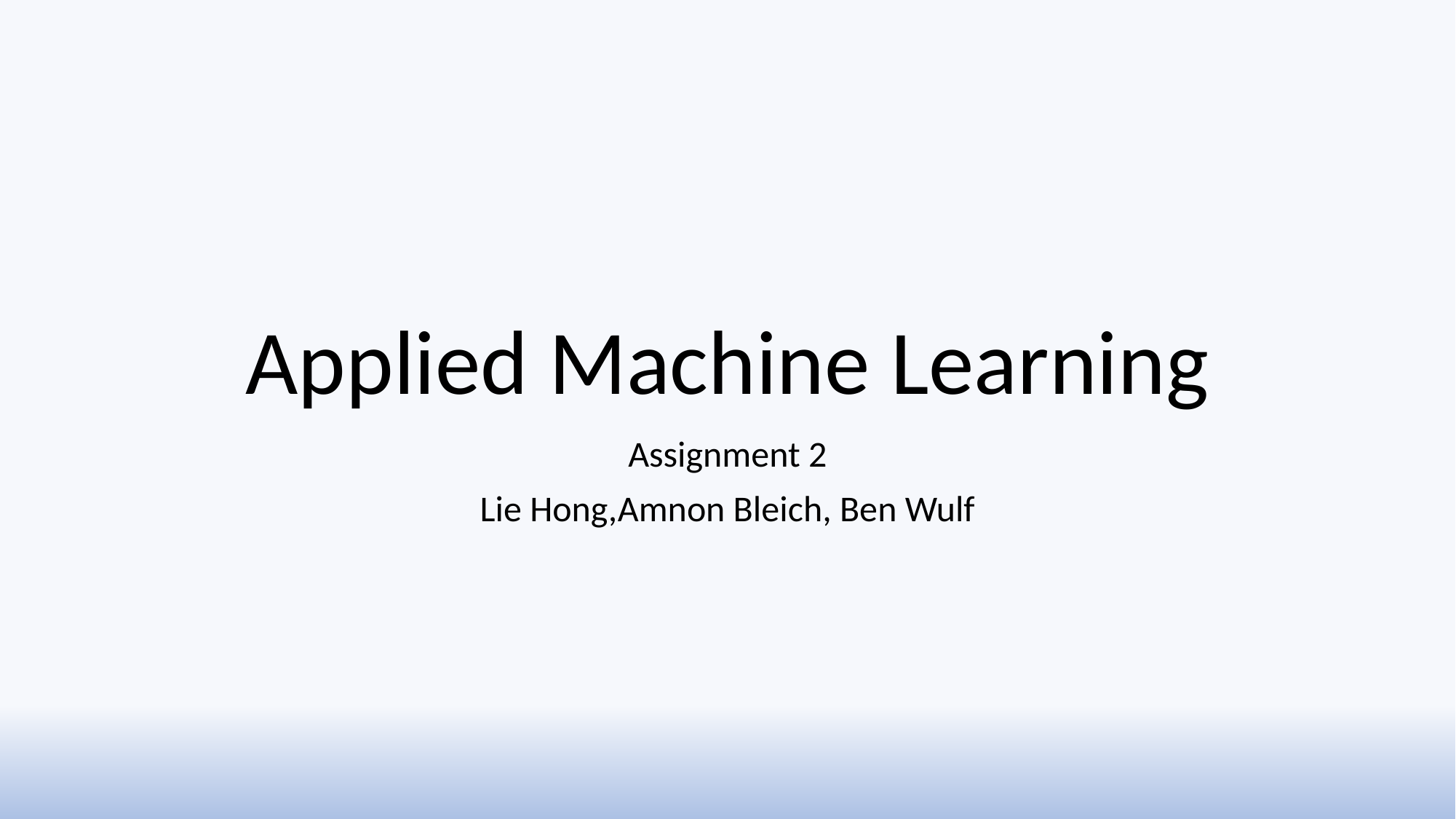

# Applied Machine Learning
Assignment 2
Lie Hong,Amnon Bleich, Ben Wulf